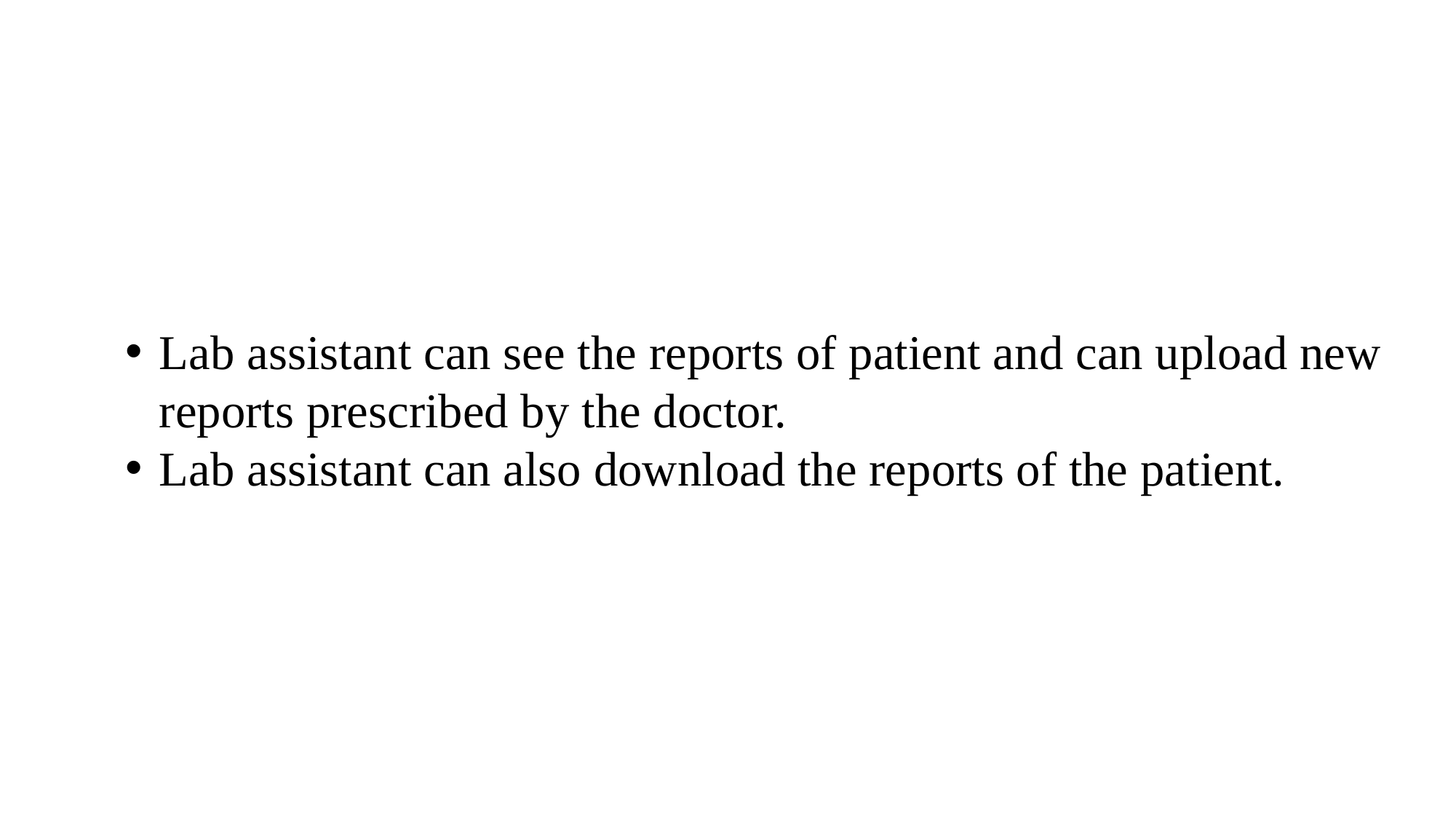

Lab assistant can see the reports of patient and can upload new reports prescribed by the doctor.
Lab assistant can also download the reports of the patient.